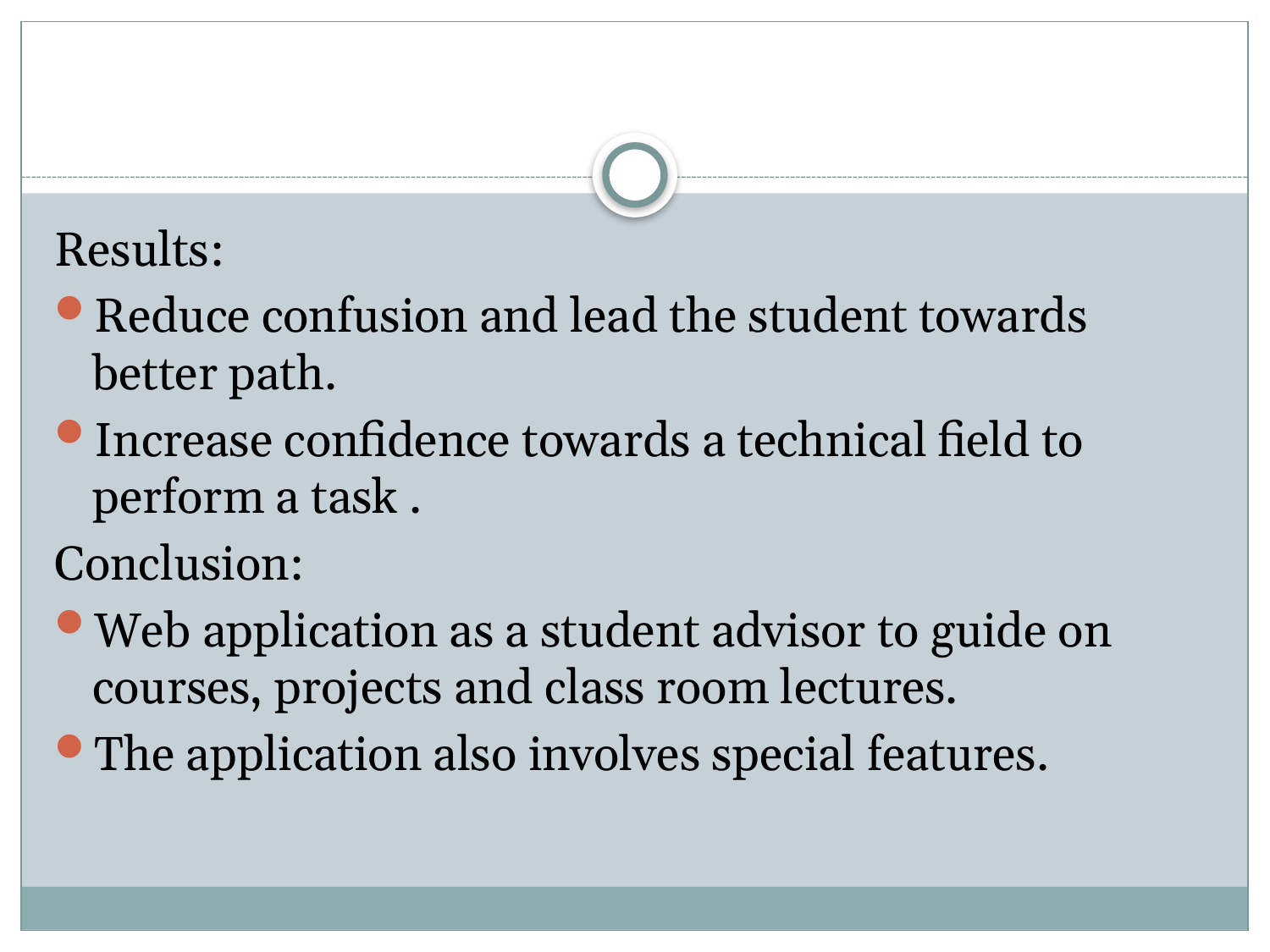

Results:
Reduce confusion and lead the student towards better path.
Increase confidence towards a technical field to perform a task .
Conclusion:
Web application as a student advisor to guide on courses, projects and class room lectures.
The application also involves special features.